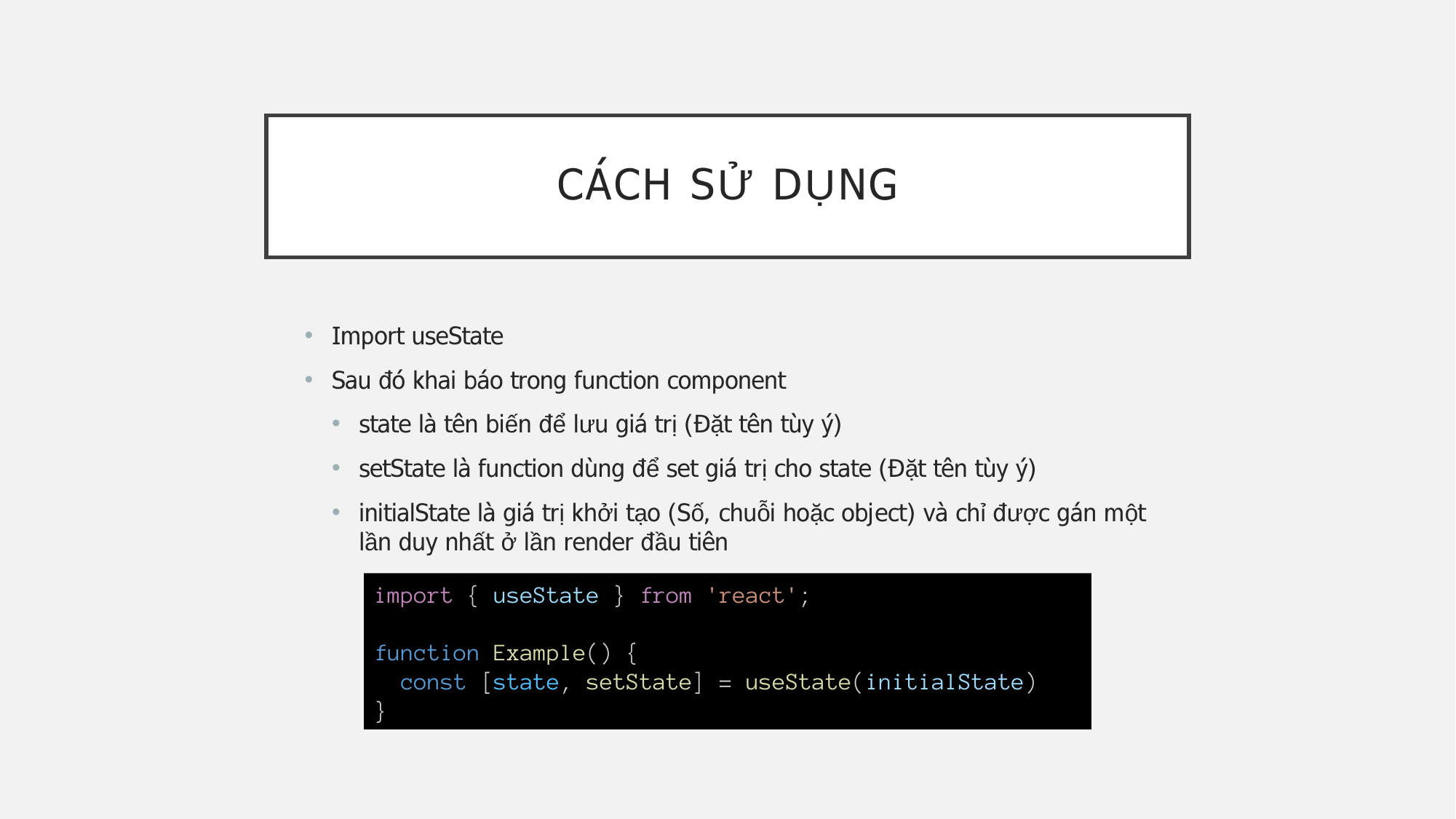

# Cách sử dụng
Import useState
Sau đó khai báo trong function component
state là tên biến để lưu giá trị (Đặt tên tùy ý)
setState là function dùng để set giá trị cho state (Đặt tên tùy ý)
initialState là giá trị khởi tạo (Số, chuỗi hoặc object) và chỉ được gán một lần duy nhất ở lần render đầu tiên
import { useState } from 'react';
function Example() {
  const [state, setState] = useState(initialState)
}